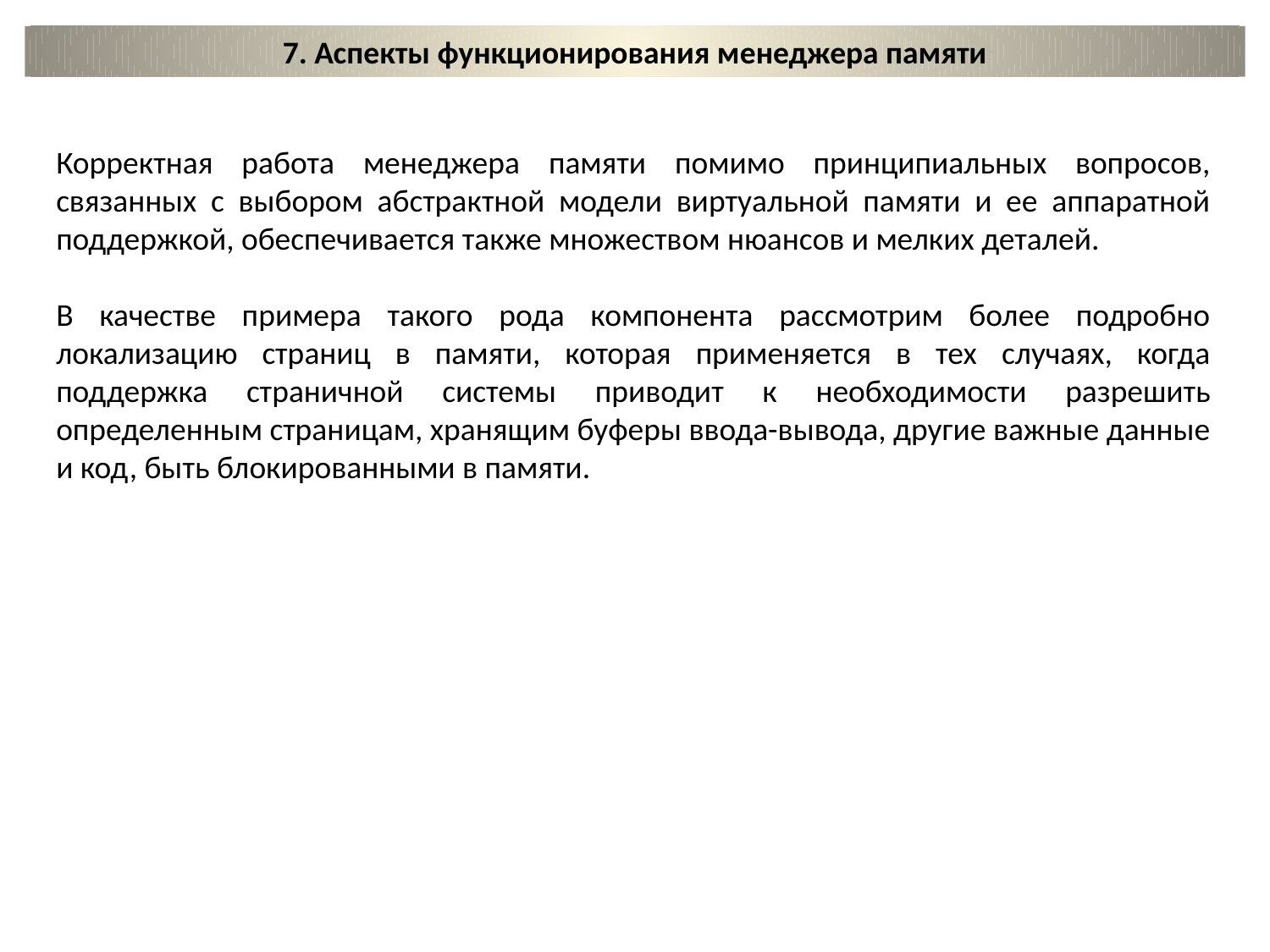

7. Аспекты функционирования менеджера памяти
Корректная работа менеджера памяти помимо принципиальных вопросов, связанных с выбором абстрактной модели виртуальной памяти и ее аппаратной поддержкой, обеспечивается также множеством нюансов и мелких деталей.

В качестве примера такого рода компонента рассмотрим более подробно локализацию страниц в памяти, которая применяется в тех случаях, когда поддержка страничной системы приводит к необходимости разрешить определенным страницам, хранящим буферы ввода-вывода, другие важные данные и код, быть блокированными в памяти.